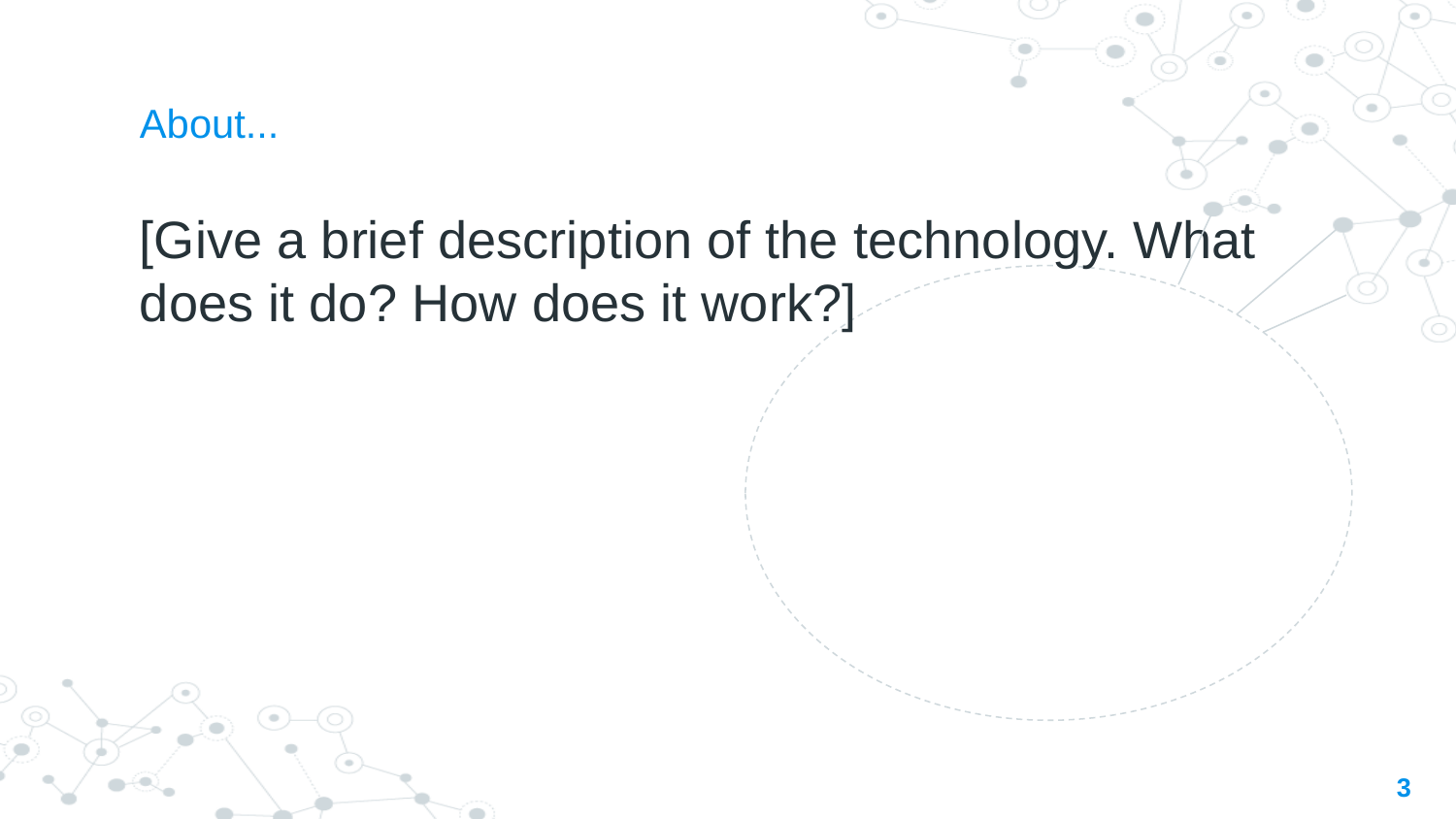

# About...
[Give a brief description of the technology. What does it do? How does it work?]

3